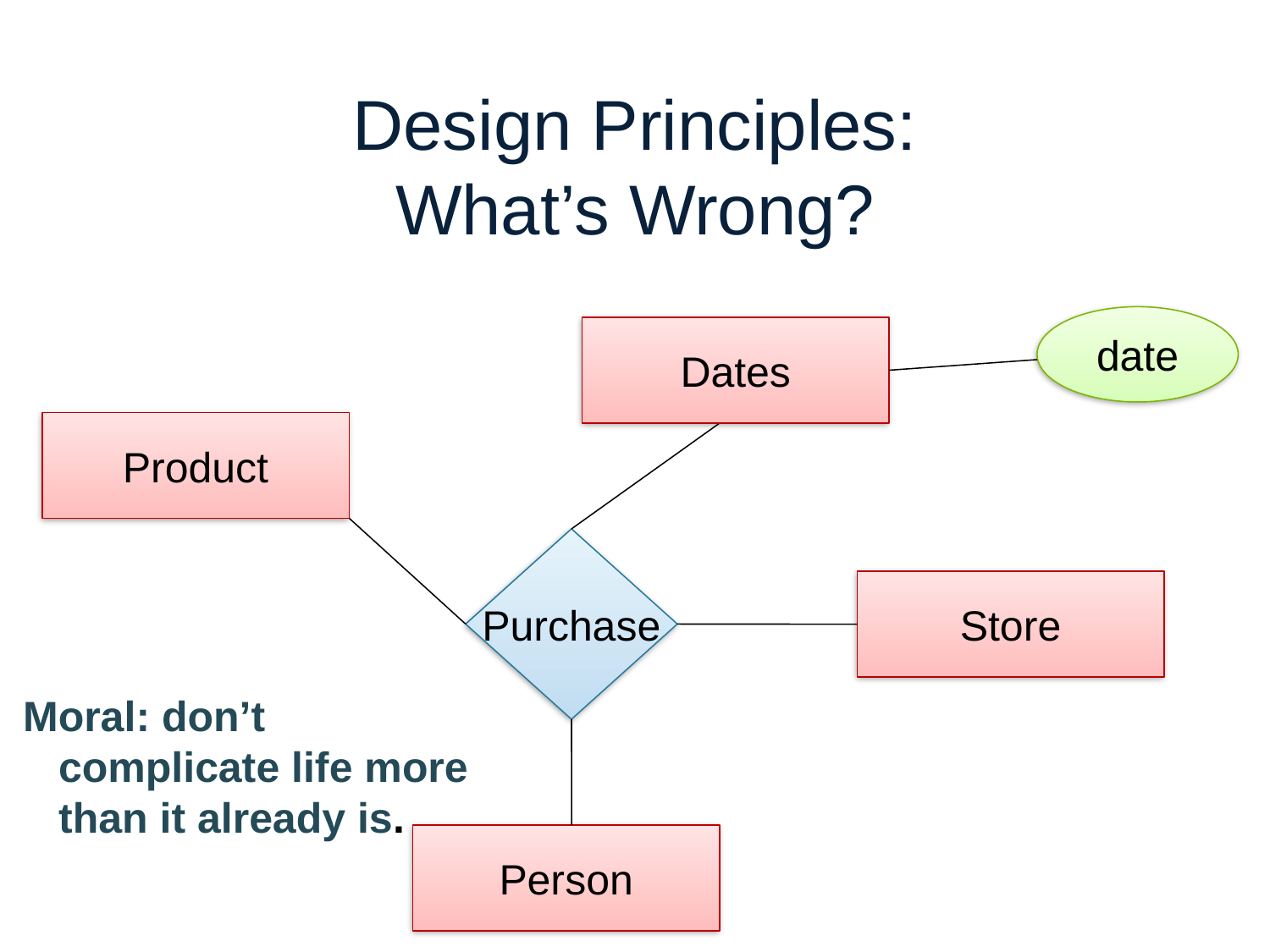

# Design Principles: What’s Wrong?
date
Dates

Product

Purchase
Store

Moral: don’t
   complicate life more
   than it already is.

Person